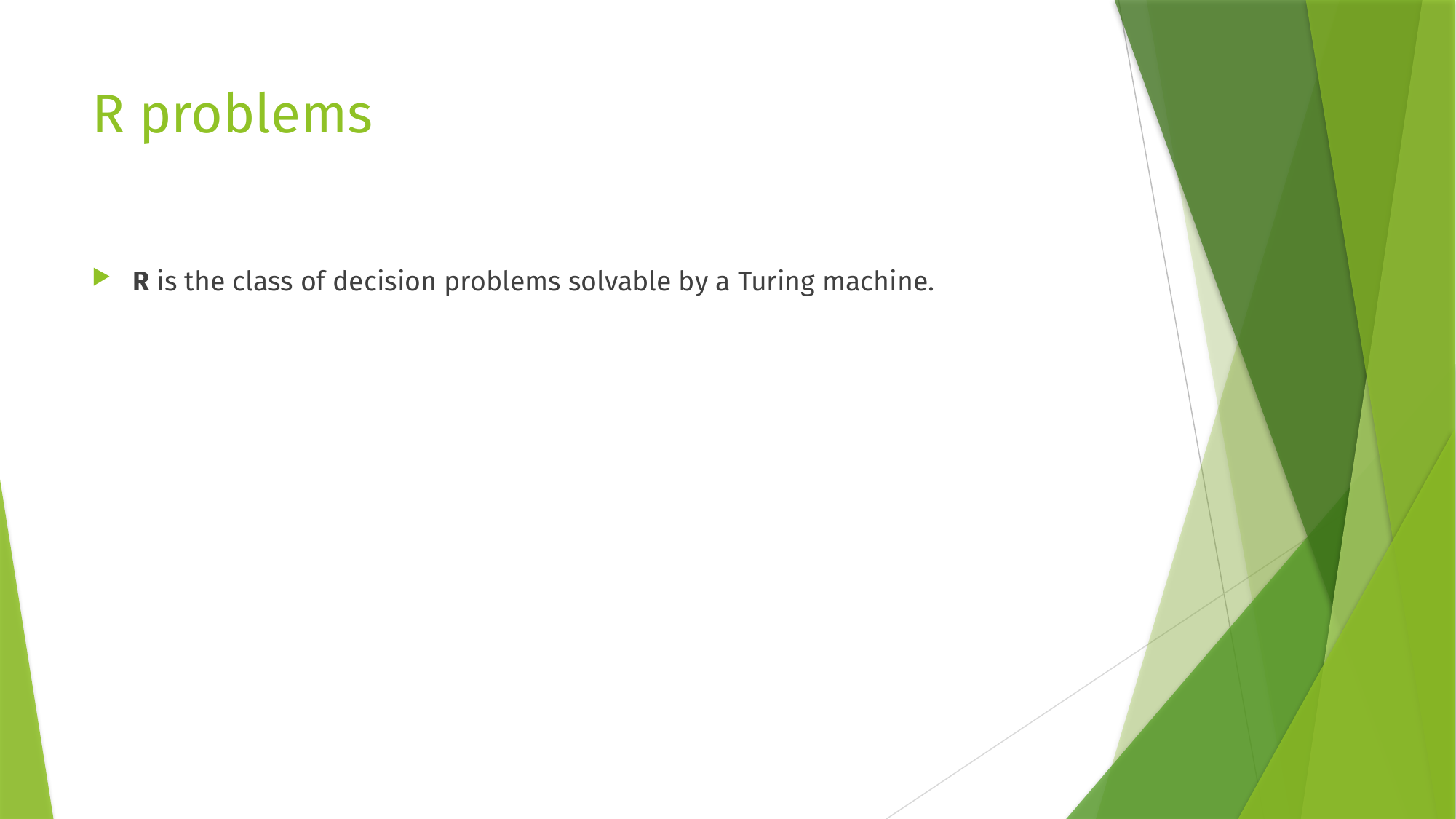

# R problems
R is the class of decision problems solvable by a Turing machine.